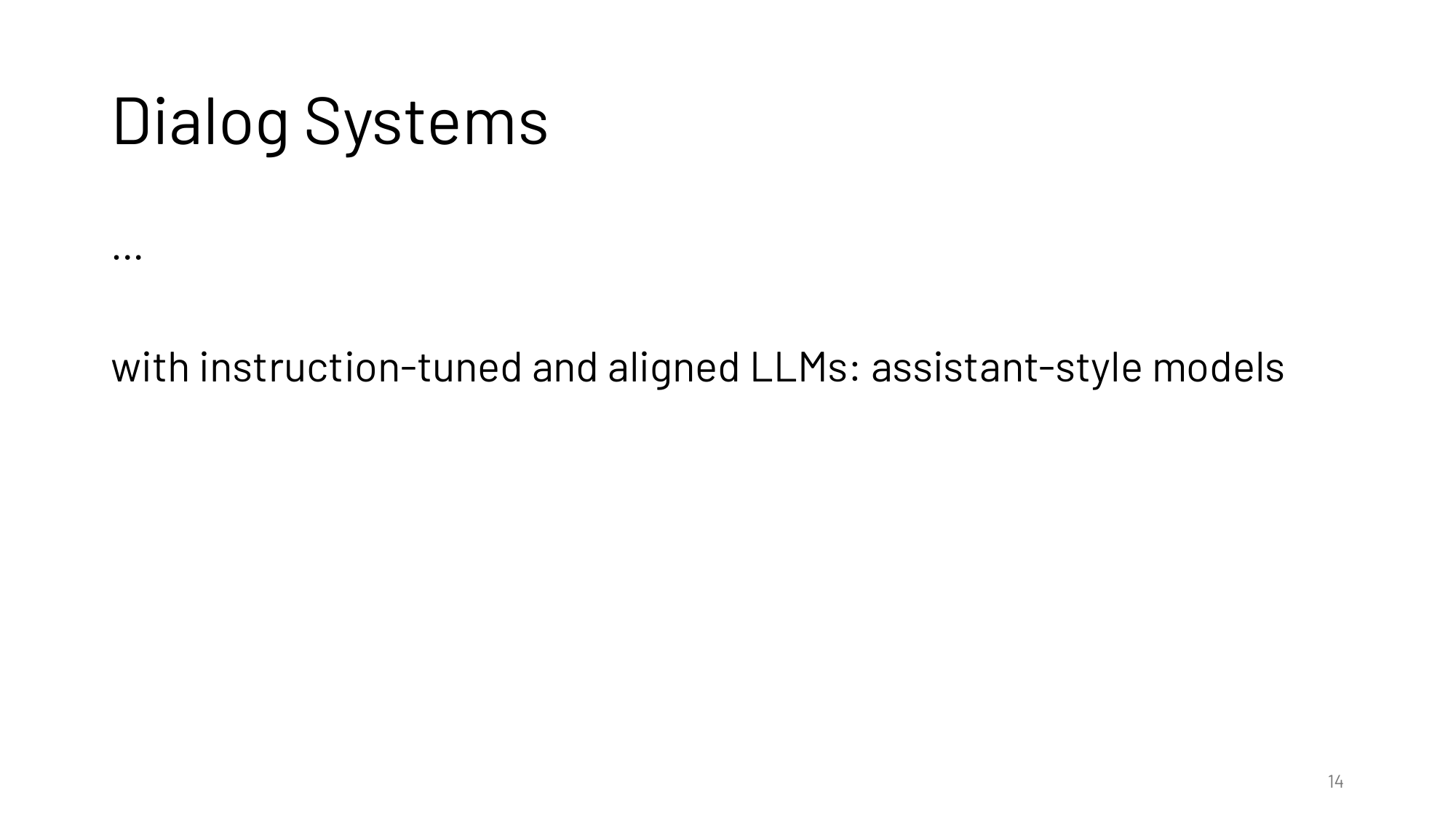

# Dialog Systems
…

with instruction-tuned and aligned LLMs: assistant-style models
14